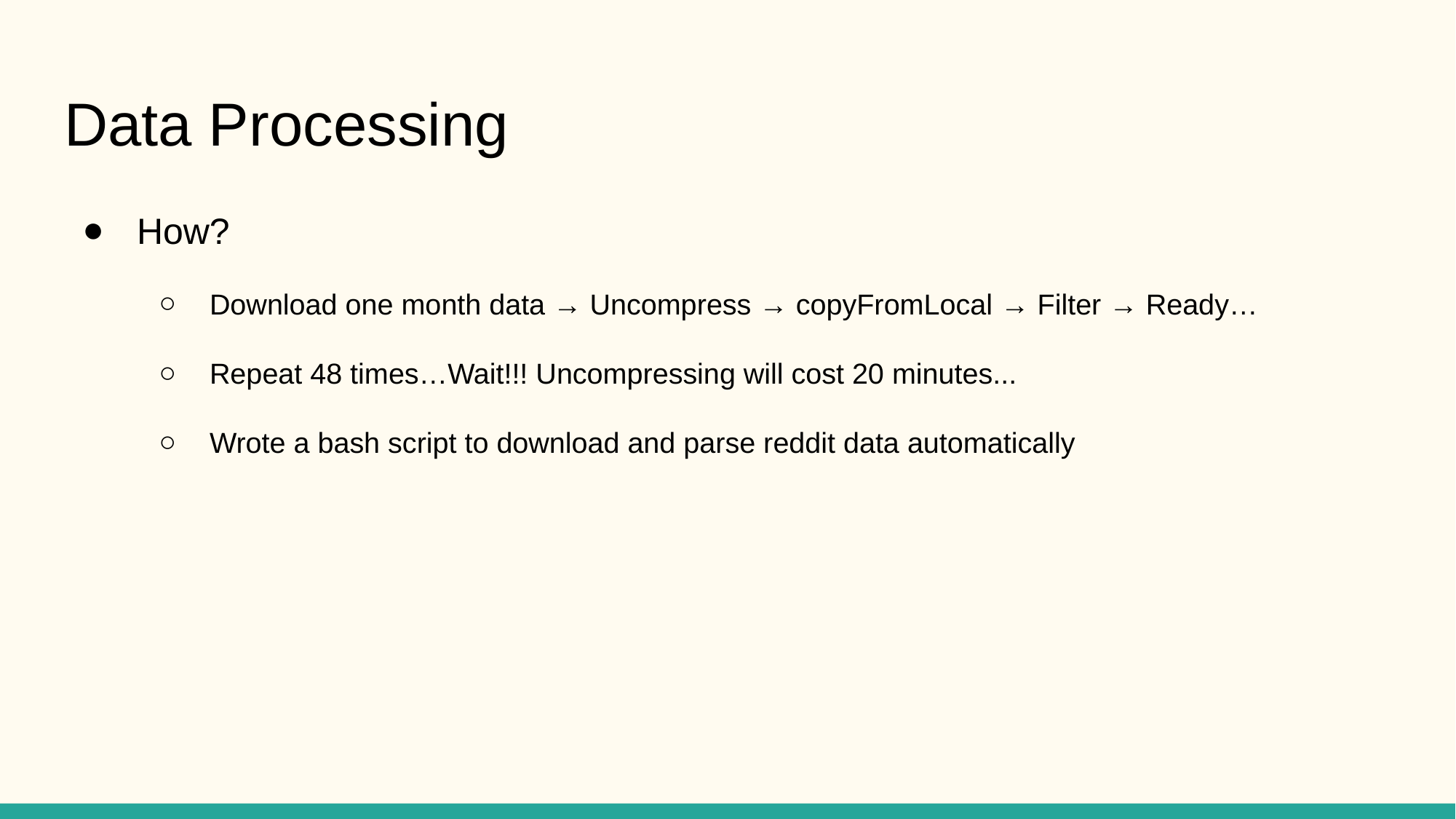

# Data Processing
How?
Download one month data → Uncompress → copyFromLocal → Filter → Ready…
Repeat 48 times…Wait!!! Uncompressing will cost 20 minutes...
Wrote a bash script to download and parse reddit data automatically